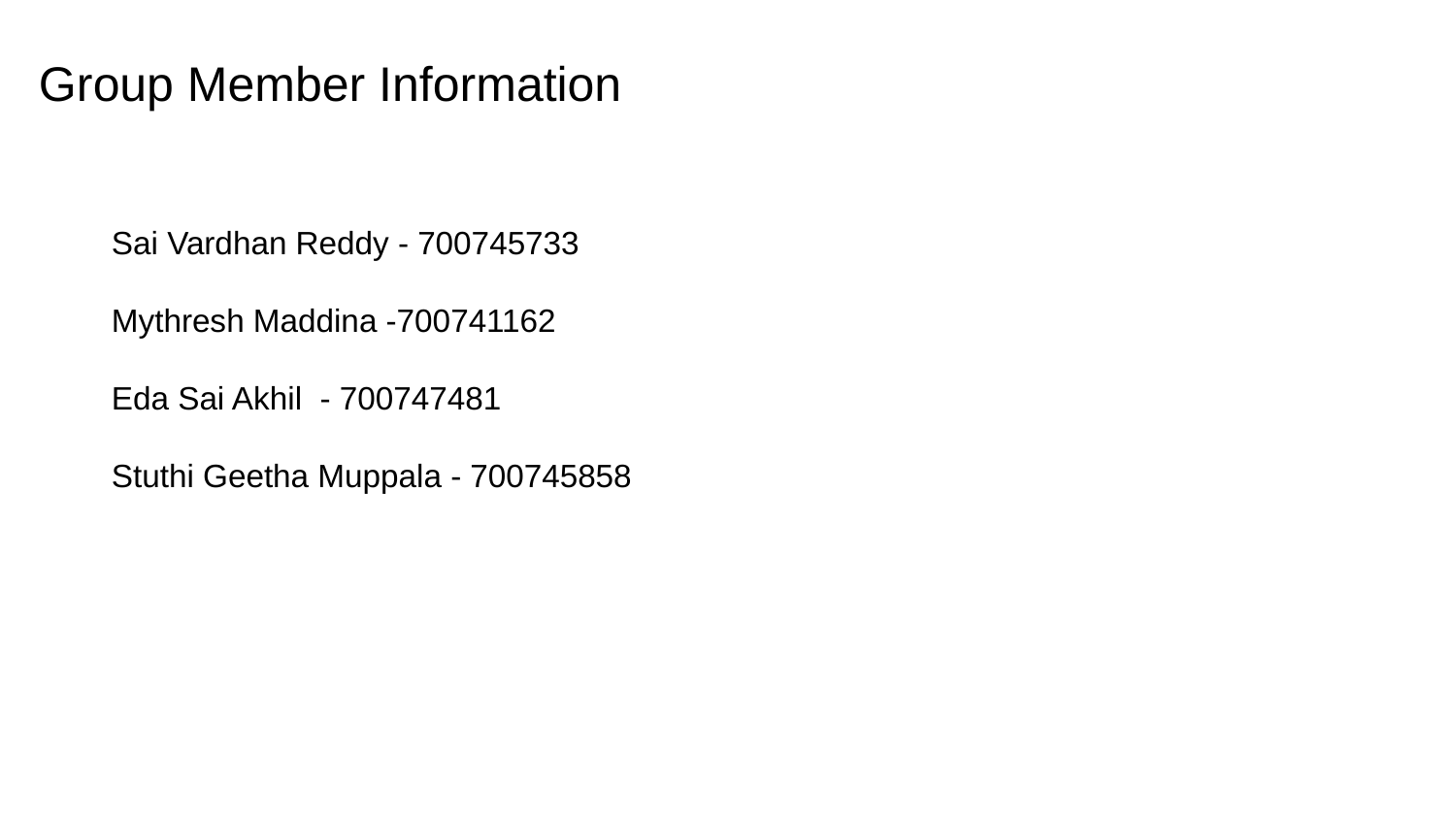

Group Member Information

Sai Vardhan Reddy - 700745733

Mythresh Maddina -700741162

Eda Sai Akhil  - 700747481

Stuthi Geetha Muppala - 700745858